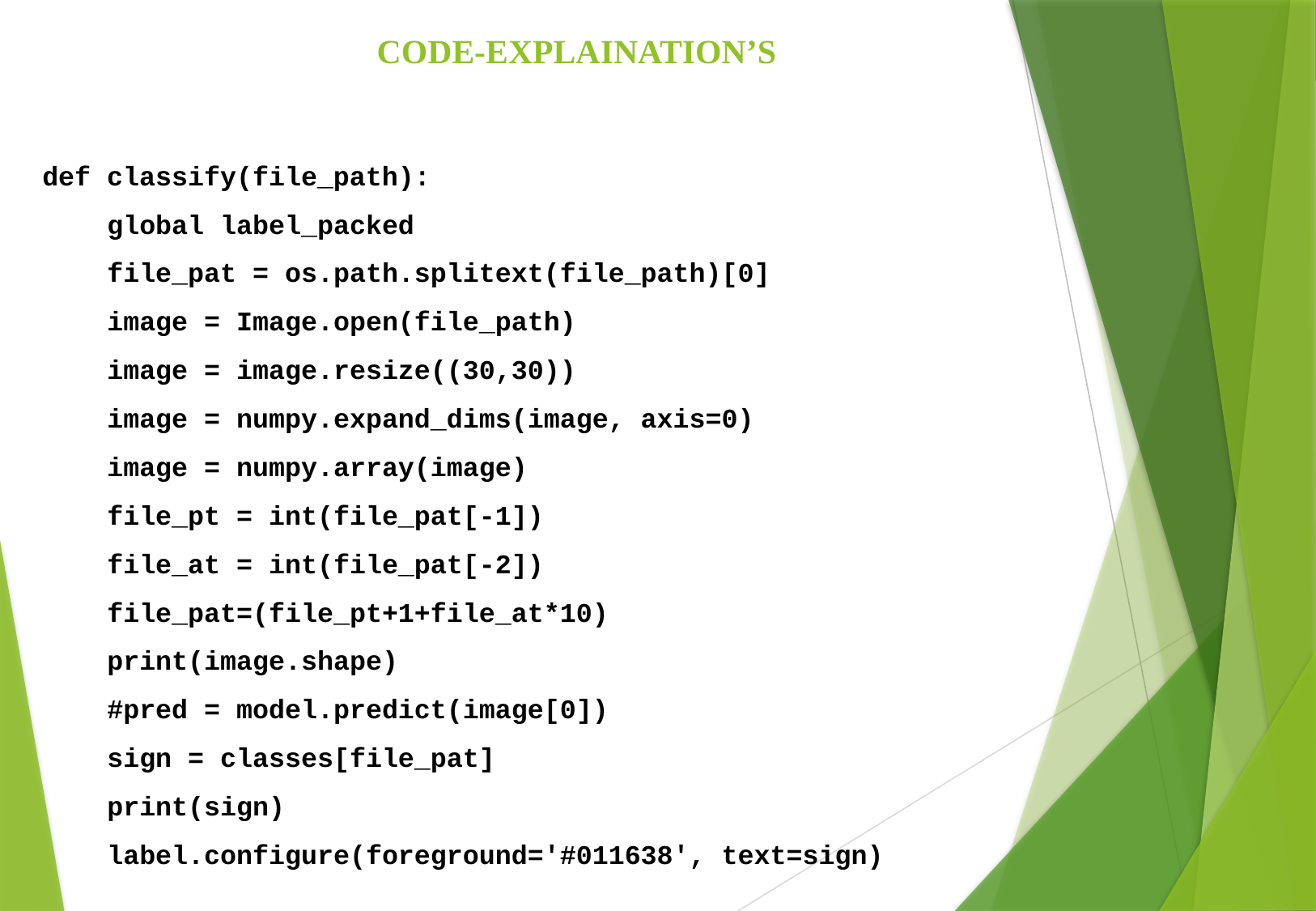

CODE-EXPLAINATION’S
def classify(file_path):
    global label_packed
    file_pat = os.path.splitext(file_path)[0]
    image = Image.open(file_path)
    image = image.resize((30,30))
    image = numpy.expand_dims(image, axis=0)
    image = numpy.array(image)
    file_pt = int(file_pat[-1])
    file_at = int(file_pat[-2])
    file_pat=(file_pt+1+file_at*10)
    print(image.shape)
    #pred = model.predict(image[0])
    sign = classes[file_pat]
    print(sign)
    label.configure(foreground='#011638', text=sign)